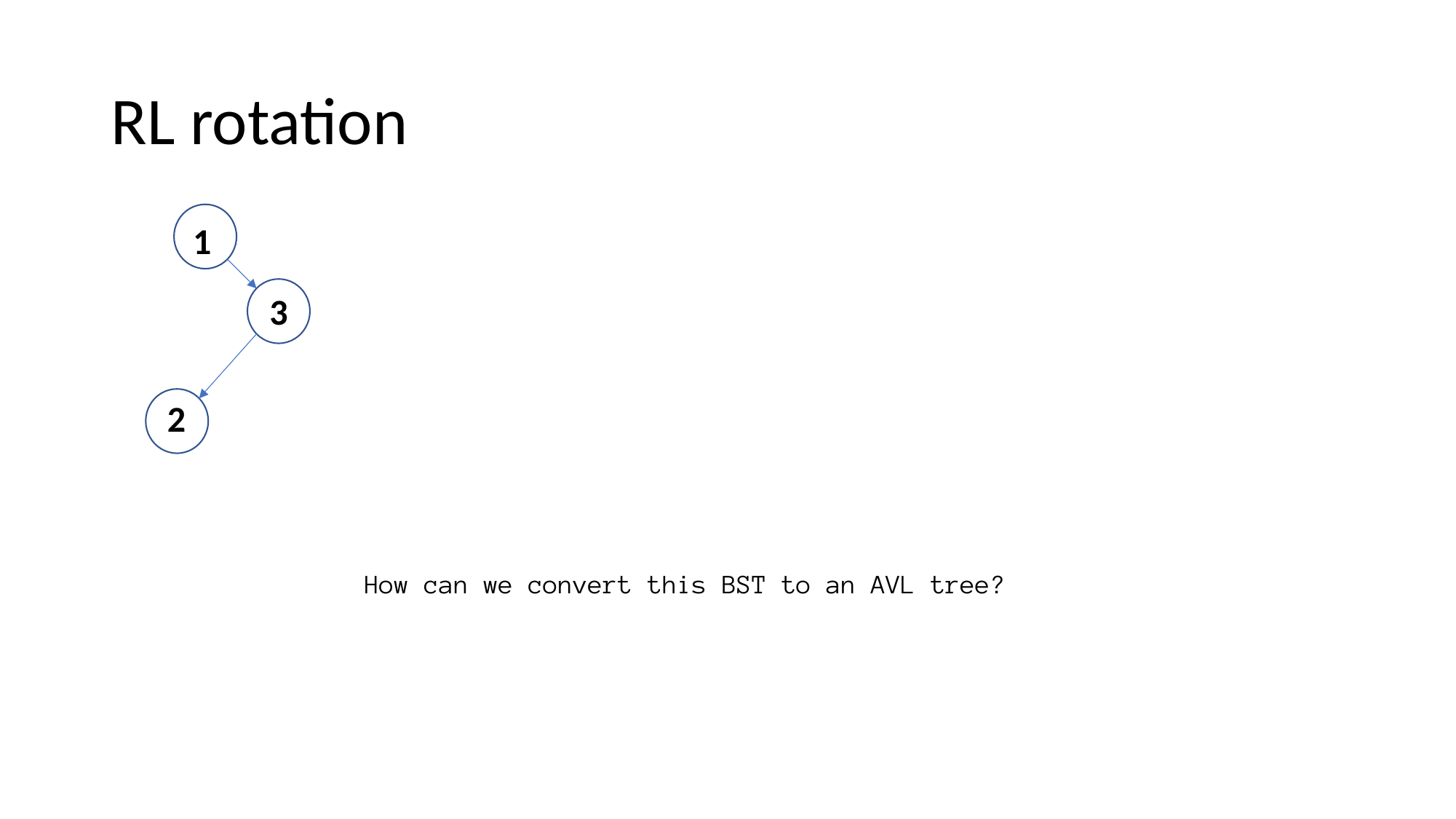

# RL rotation

1

3

2
How can we convert this BST to an AVL tree?